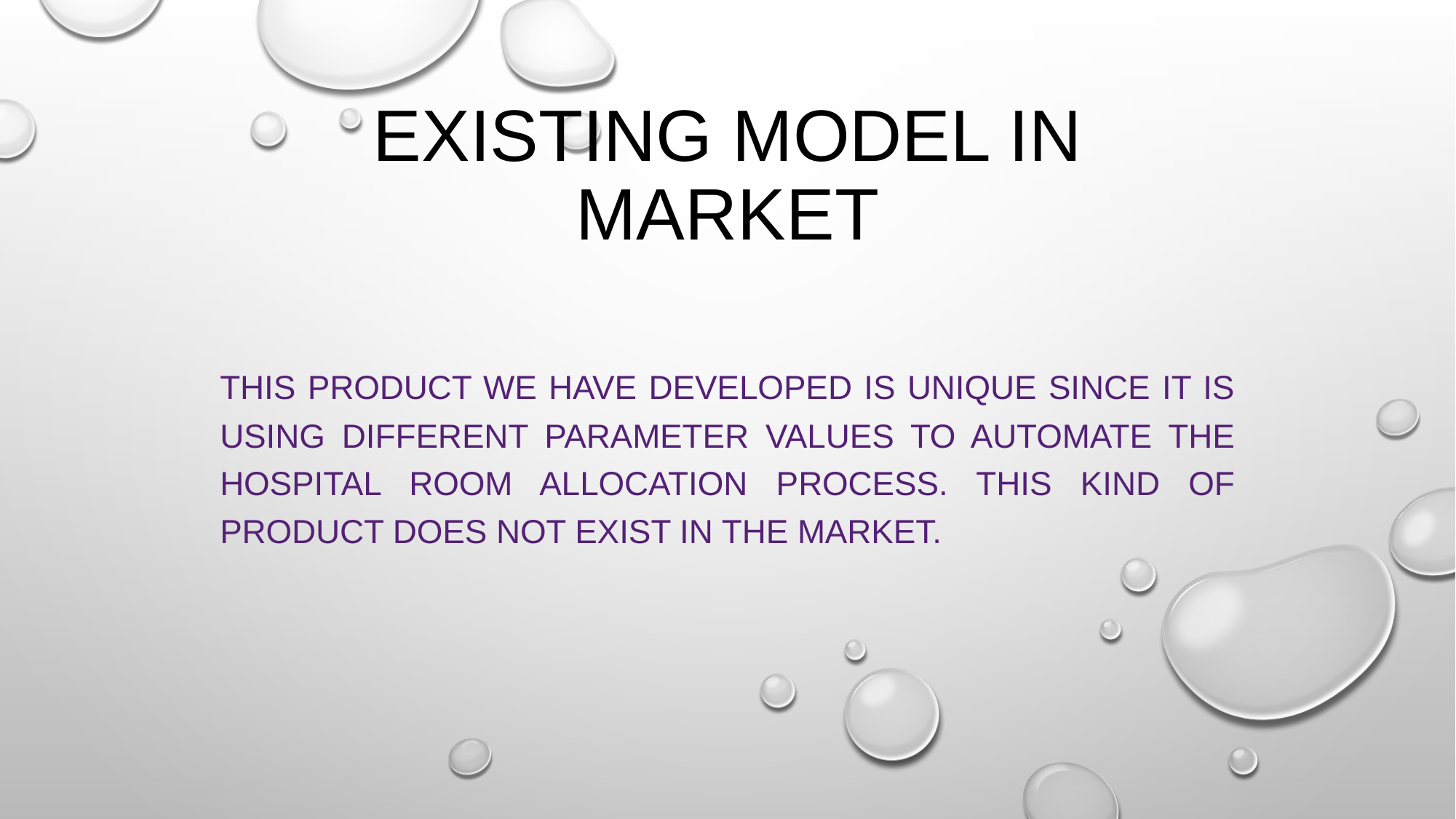

# Existing model in market
THIS product we have developed is unique since it is using different parameter values to automate the hospital room allocation process. This kind of product does not exist in the market.